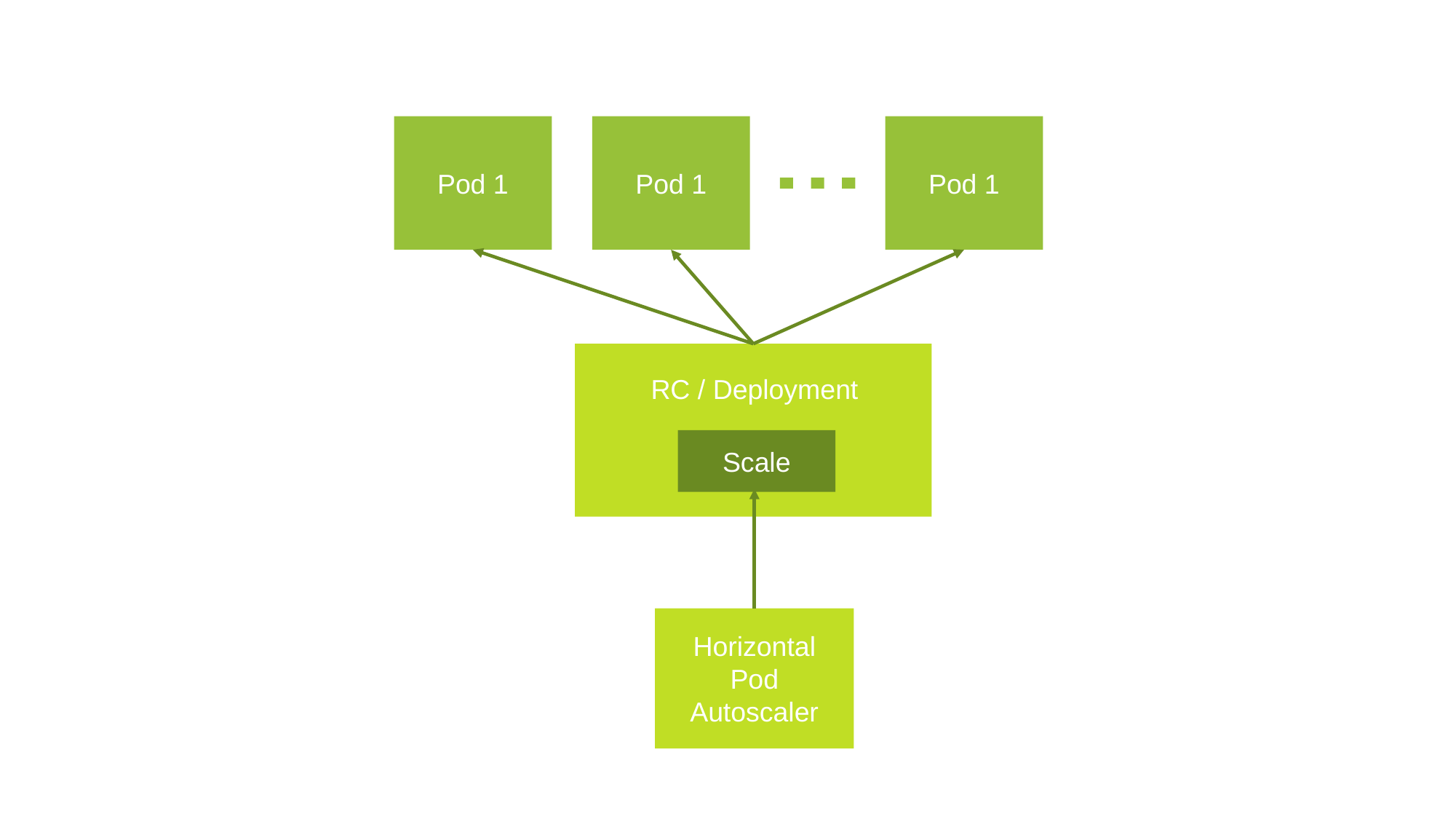

Pod 1
Pod 1
Pod 1

RC / Deployment
Scale
Horizontal Pod Autoscaler